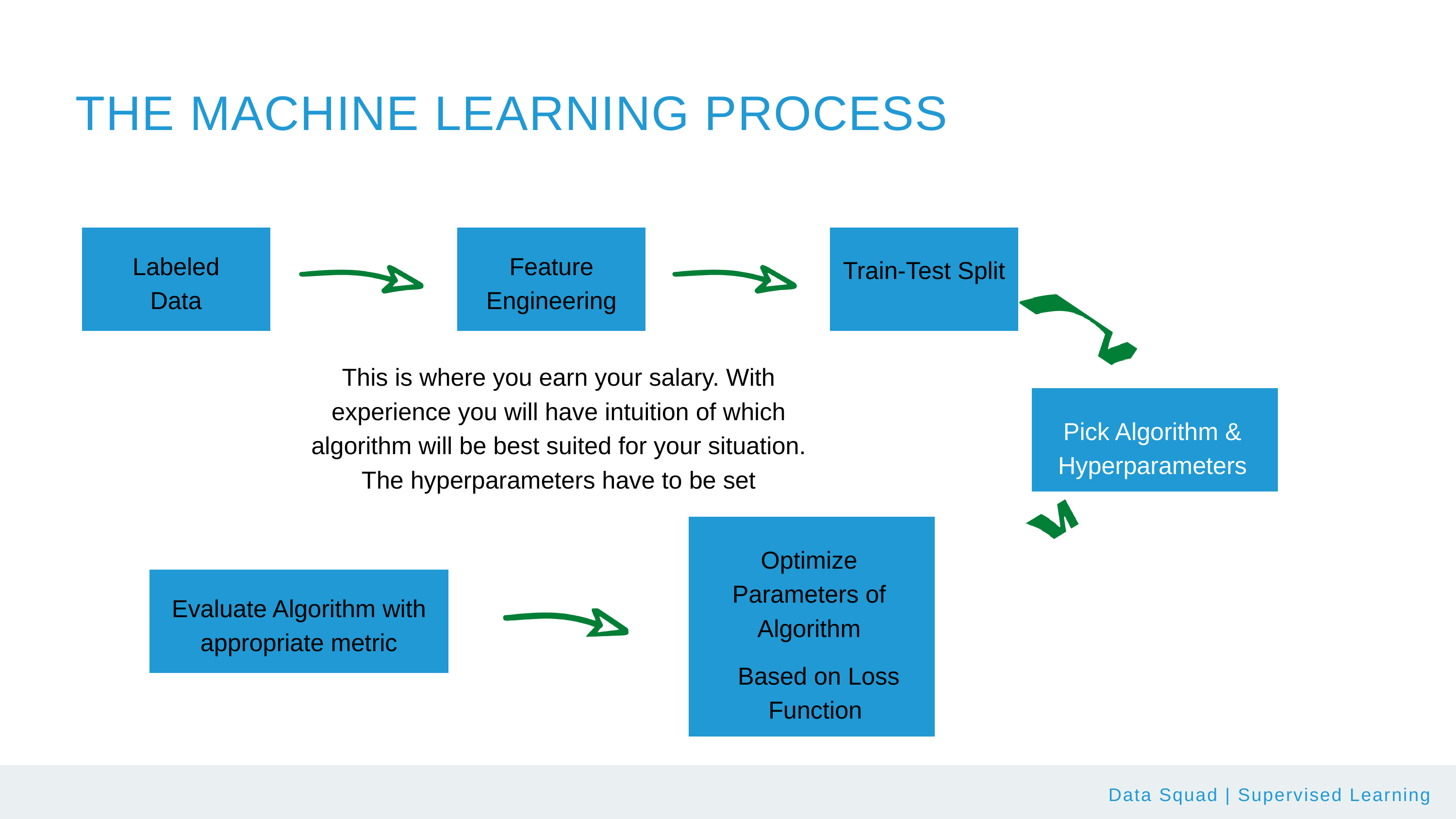

THE MACHINE LEARNING PROCESS

Labeled Data

Feature Engineering

Train-Test Split

This is where you earn your salary. With experience you will have intuition of which algorithm will be best suited for your situation. The hyperparameters have to be set

Pick Algorithm & Hyperparameters

Optimize Parameters of Algorithm
Based on Loss Function

Evaluate Algorithm with appropriate metric

Data Squad | Supervised Learning